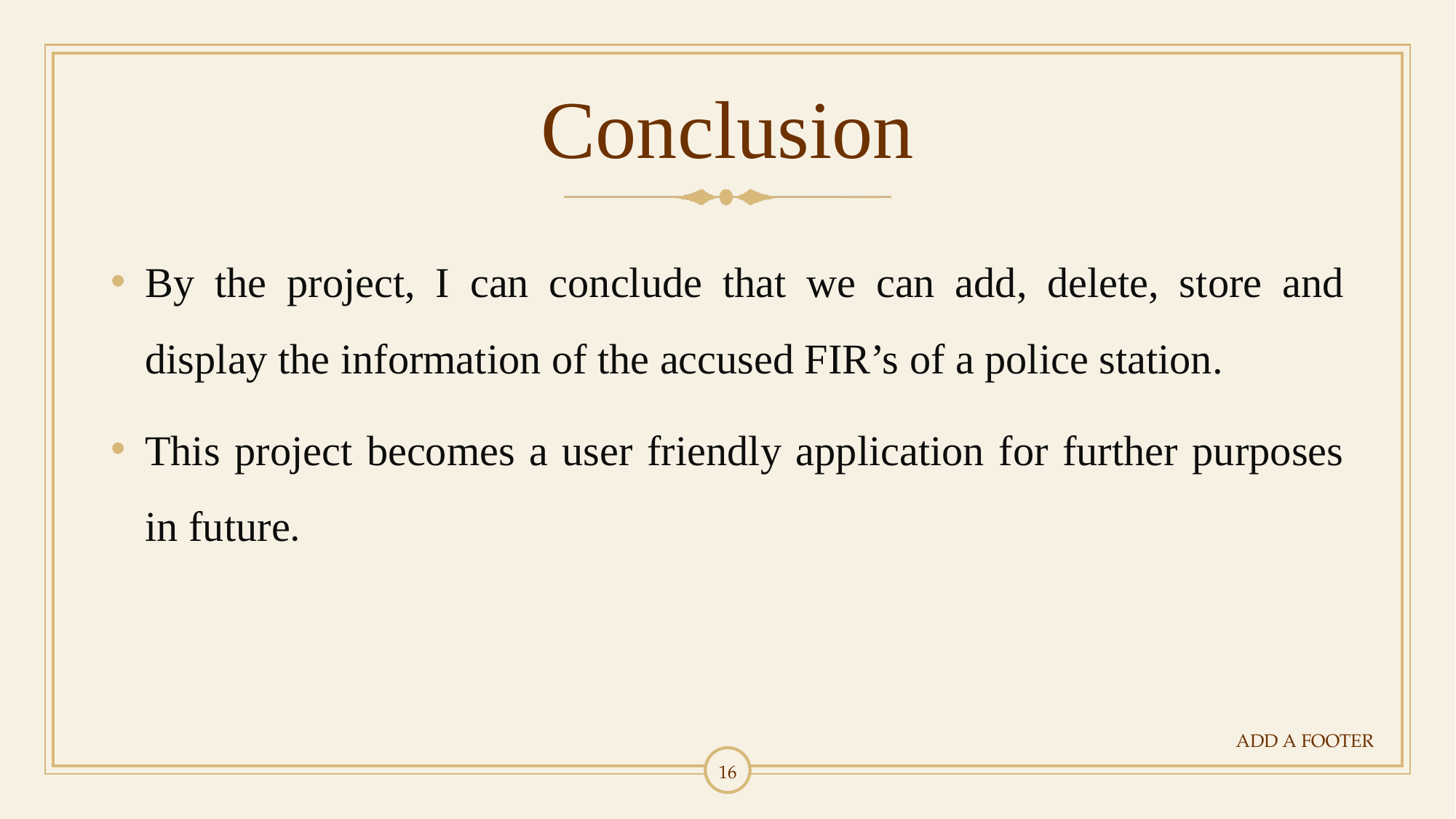

# Conclusion
By the project, I can conclude that we can add, delete, store and display the information of the accused FIR’s of a police station.
This project becomes a user friendly application for further purposes in future.
ADD A FOOTER
16